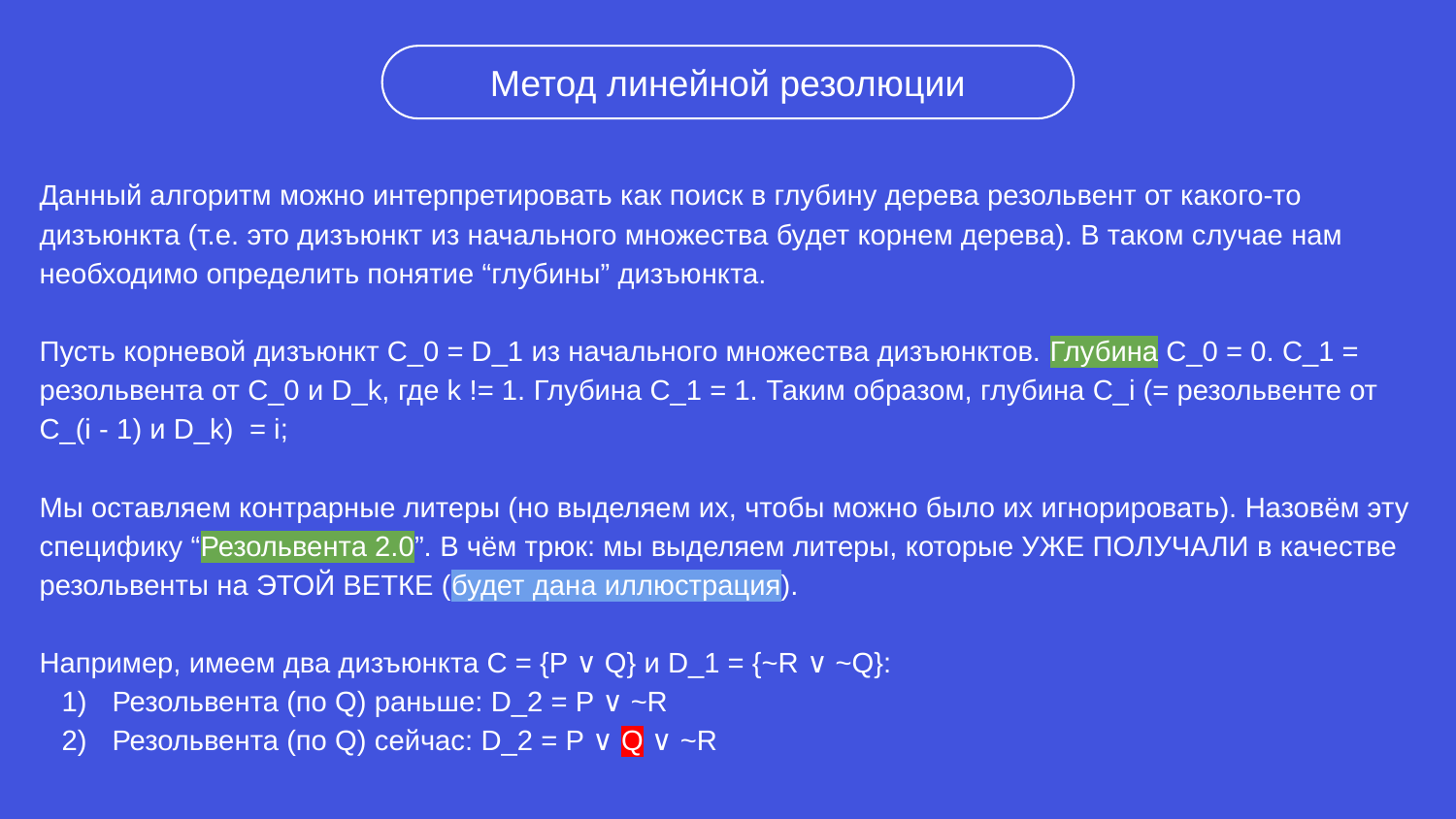

Метод линейной резолюции
Данный алгоритм можно интерпретировать как поиск в глубину дерева резольвент от какого-то дизъюнкта (т.е. это дизъюнкт из начального множества будет корнем дерева). В таком случае нам необходимо определить понятие “глубины” дизъюнкта.

Пусть корневой дизъюнкт C_0 = D_1 из начального множества дизъюнктов. Глубина C_0 = 0. С_1 = резольвента от C_0 и D_k, где k != 1. Глубина С_1 = 1. Таким образом, глубина С_i (= резольвенте от C_(i - 1) и D_k)  = i;

Мы оставляем контрарные литеры (но выделяем их, чтобы можно было их игнорировать). Назовём эту специфику “Резольвента 2.0”. В чём трюк: мы выделяем литеры, которые УЖЕ ПОЛУЧАЛИ в качестве резольвенты на ЭТОЙ ВЕТКЕ (будет дана иллюстрация).

Например, имеем два дизъюнкта С = {P ∨ Q} и D_1 = {~R ∨ ~Q}:
Резольвента (по Q) раньше: D_2 = P ∨ ~R
Резольвента (по Q) сейчас: D_2 = P ∨ Q ∨ ~R